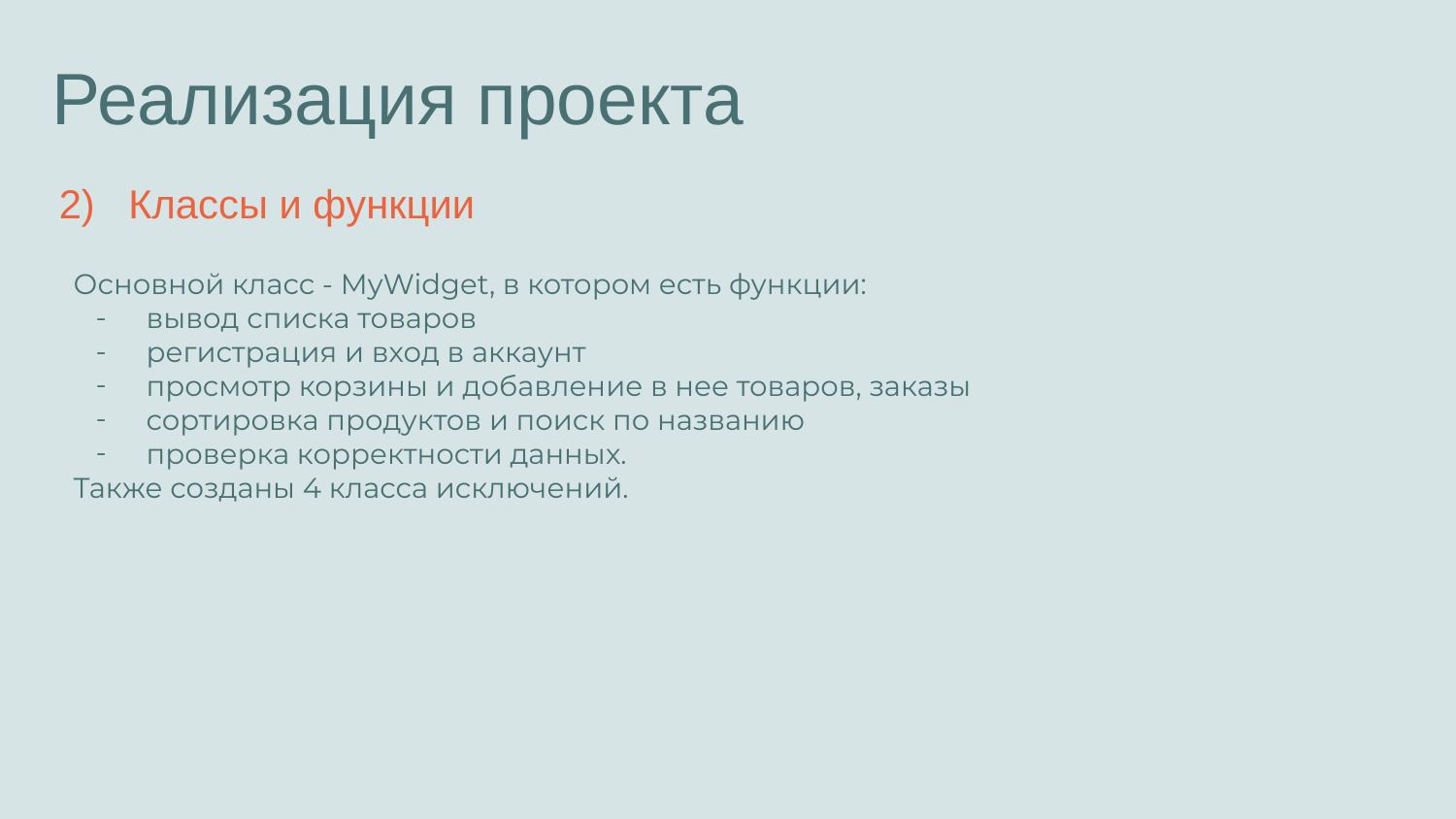

Реализация проекта
2)   Классы и функции
Основной класс - MyWidget, в котором есть функции:
вывод списка товаров
регистрация и вход в аккаунт
просмотр корзины и добавление в нее товаров, заказы
сортировка продуктов и поиск по названию
проверка корректности данных.
Также созданы 4 класса исключений.